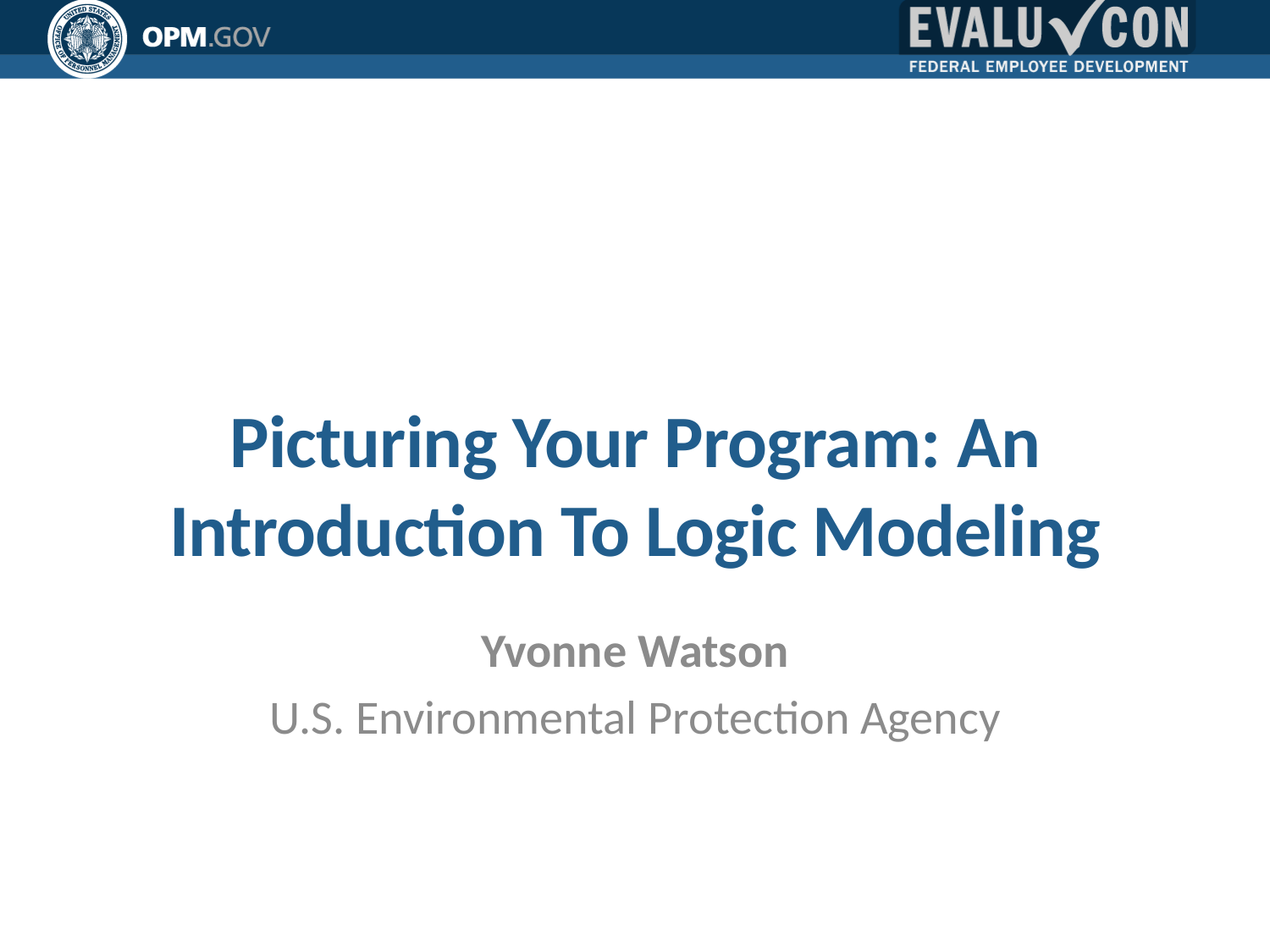

# Picturing Your Program: An Introduction To Logic Modeling
Yvonne Watson
U.S. Environmental Protection Agency